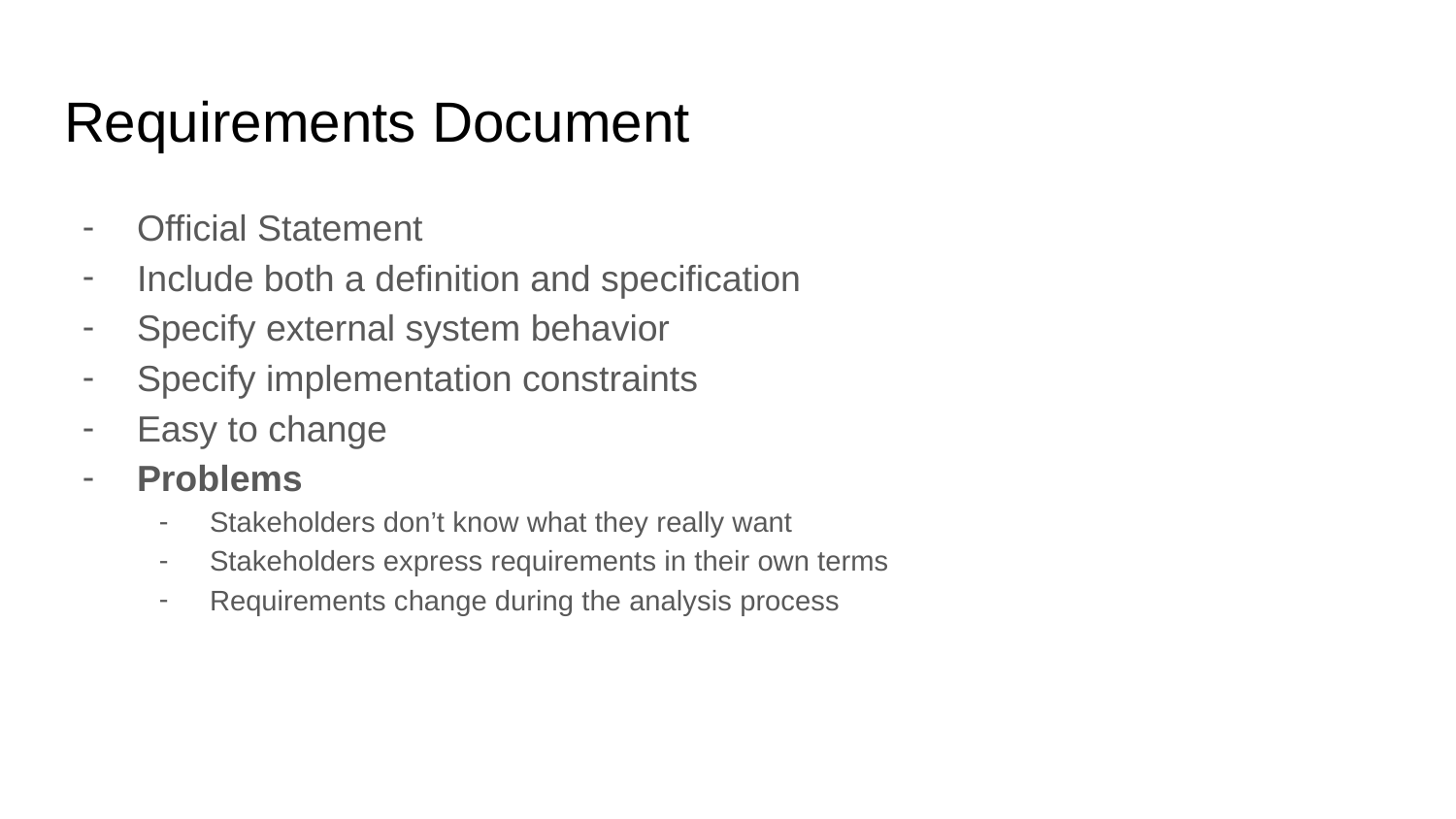

# Requirements Document
Official Statement
Include both a definition and specification
Specify external system behavior
Specify implementation constraints
Easy to change
Problems
Stakeholders don’t know what they really want
Stakeholders express requirements in their own terms
Requirements change during the analysis process